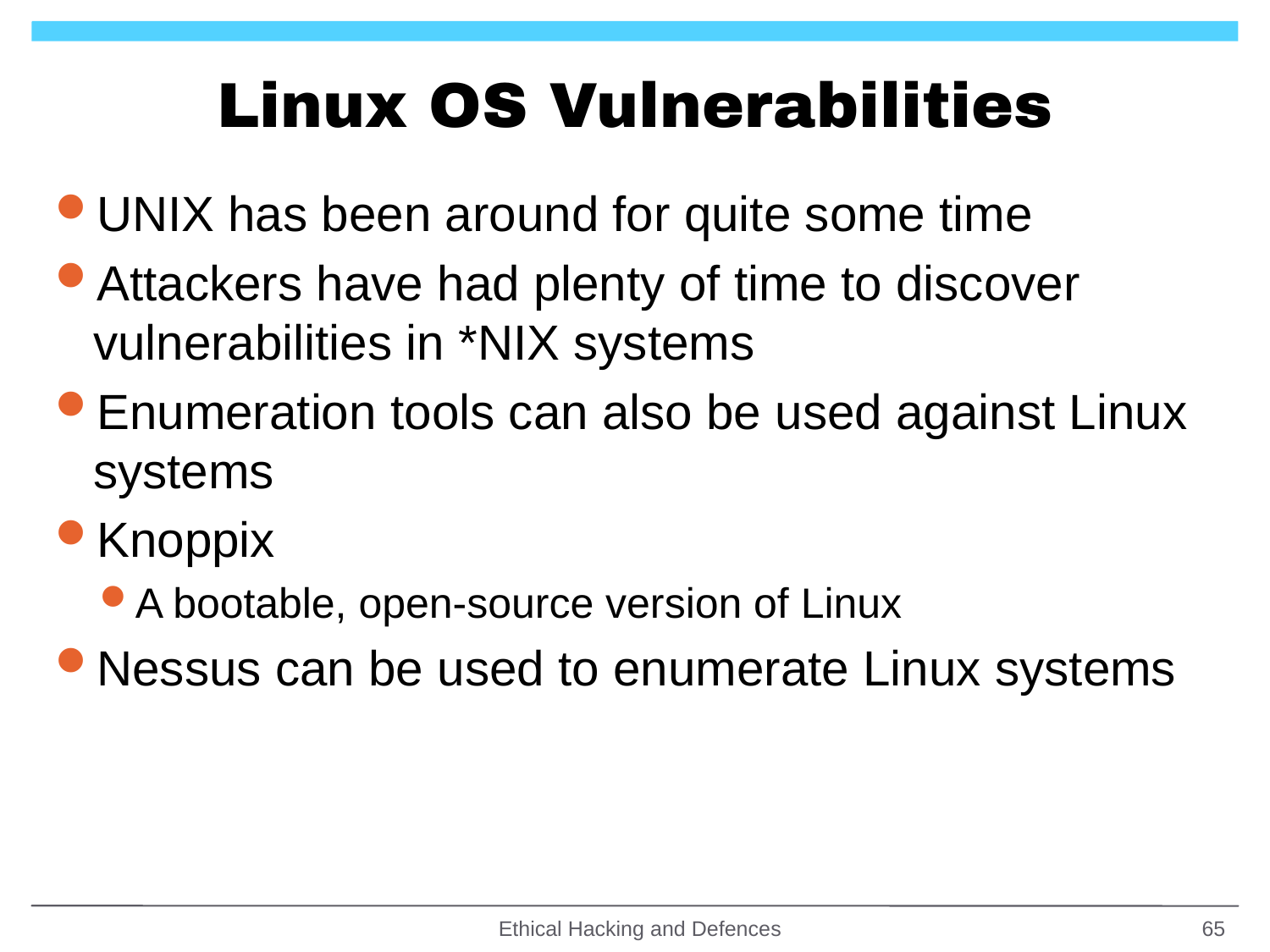

# Linux OS Vulnerabilities
UNIX has been around for quite some time
Attackers have had plenty of time to discover vulnerabilities in *NIX systems
Enumeration tools can also be used against Linux systems
Knoppix
A bootable, open-source version of Linux
Nessus can be used to enumerate Linux systems

Ethical Hacking and Defences
65